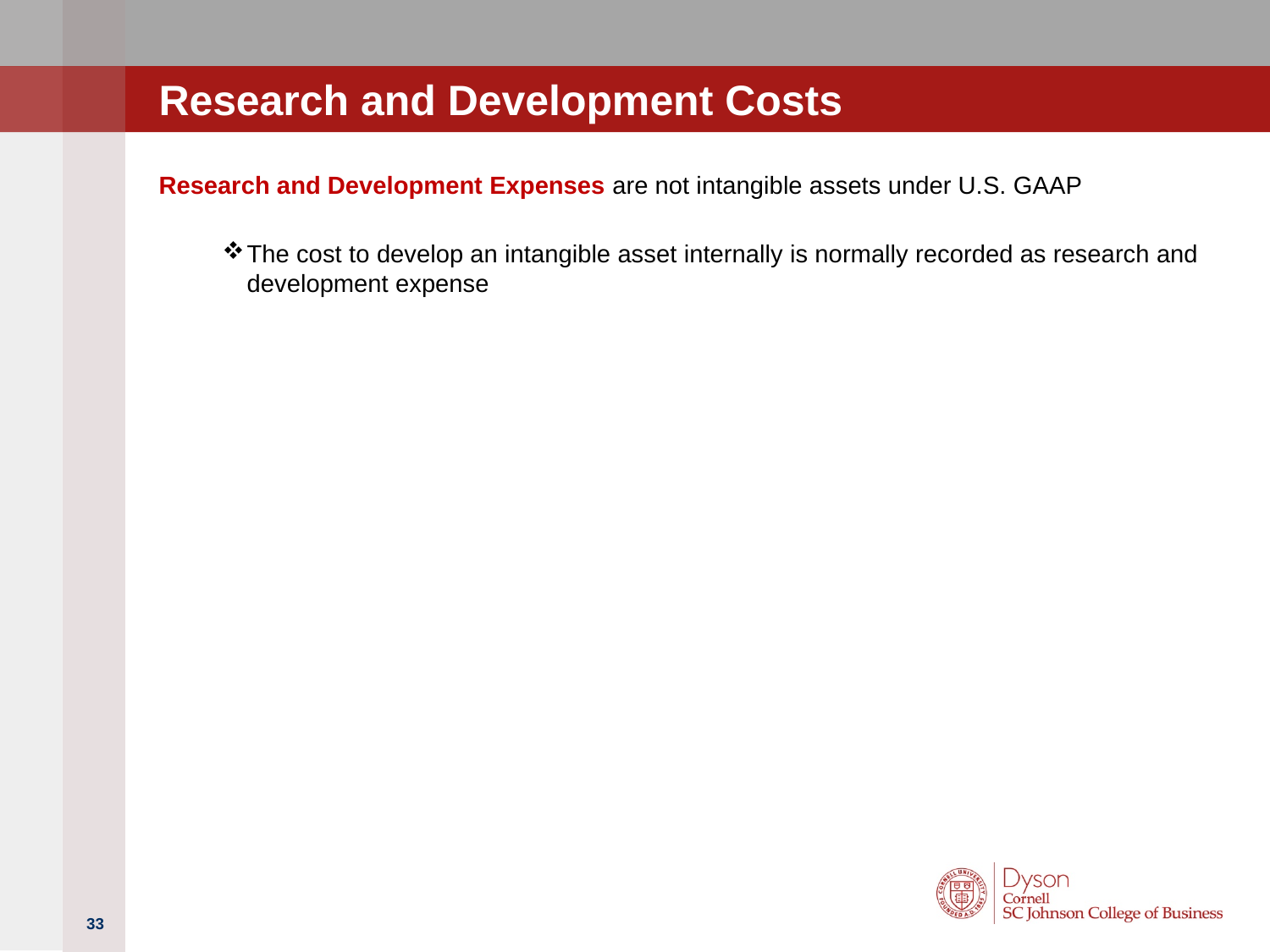

# Research and Development Costs
Research and Development Expenses are not intangible assets under U.S. GAAP

The cost to develop an intangible asset internally is normally recorded as research and development expense

33